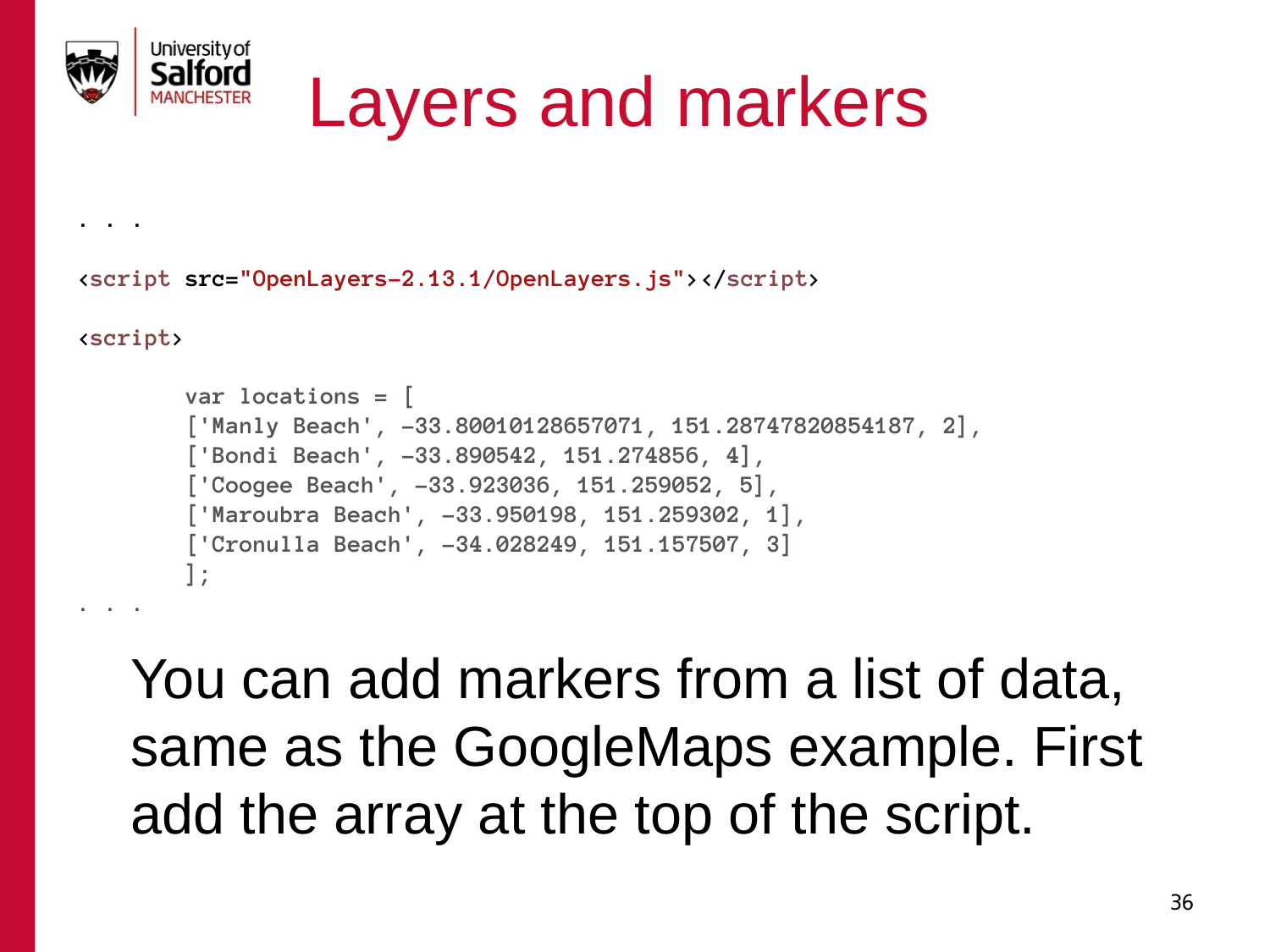

Layers and markers
. . .

<script src="OpenLayers-2.13.1/OpenLayers.js"></script>

<script>

        var locations = [
        ['Manly Beach', -33.80010128657071, 151.28747820854187, 2],
        ['Bondi Beach', -33.890542, 151.274856, 4],
        ['Coogee Beach', -33.923036, 151.259052, 5],
        ['Maroubra Beach', -33.950198, 151.259302, 1],
        ['Cronulla Beach', -34.028249, 151.157507, 3]
        ];
. . .
	You can add markers from a list of data, same as the GoogleMaps example. First add the array at the top of the script.
36